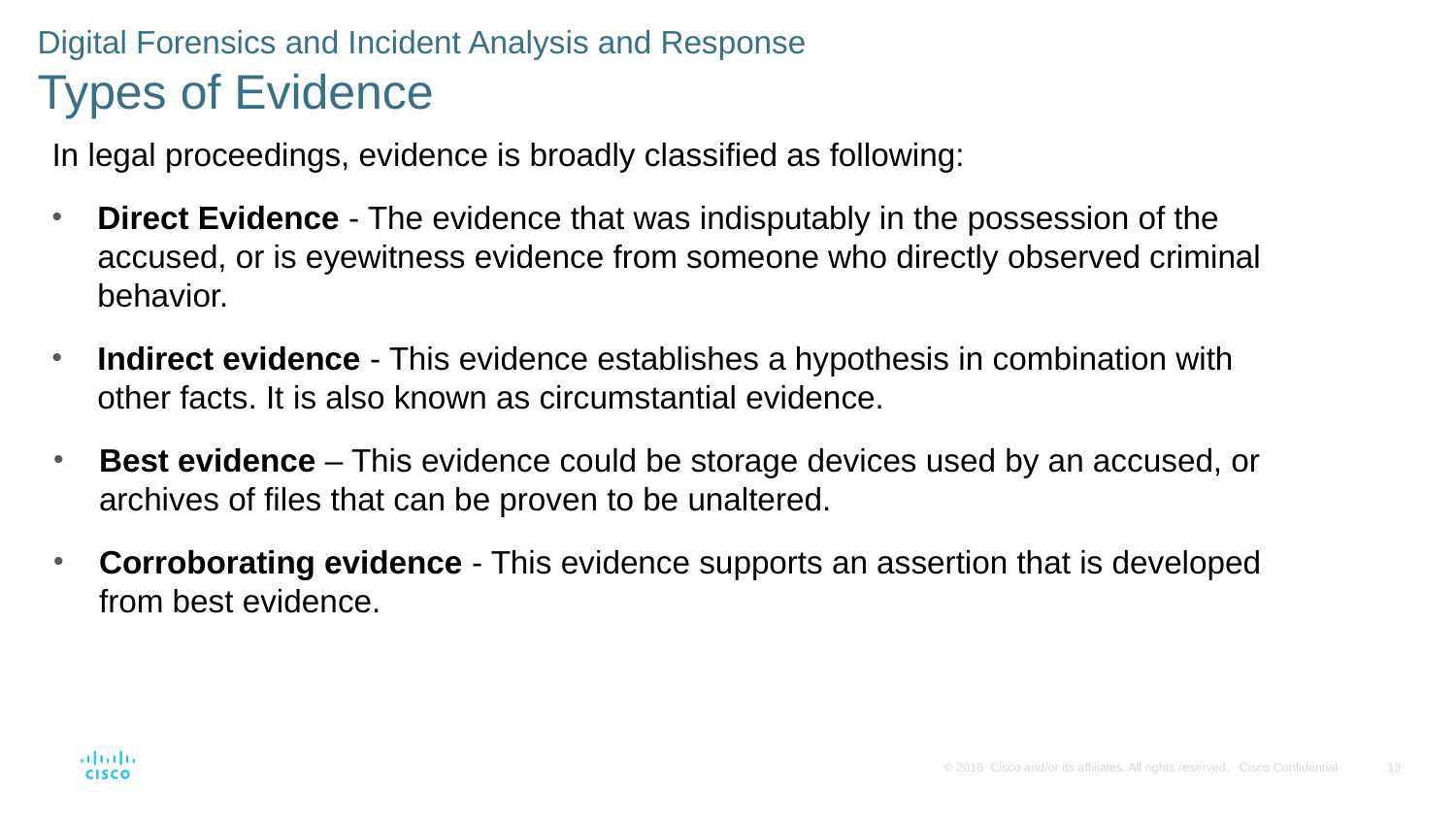

Digital Forensics and Incident Analysis and Response
Types of Evidence
In legal proceedings, evidence is broadly classified as following:
Direct Evidence - The evidence that was indisputably in the possession of the accused, or is eyewitness evidence from someone who directly observed criminal behavior.
Indirect evidence - This evidence establishes a hypothesis in combination with other facts. It is also known as circumstantial evidence.
Best evidence – This evidence could be storage devices used by an accused, or archives of files that can be proven to be unaltered.
Corroborating evidence - This evidence supports an assertion that is developed from best evidence.